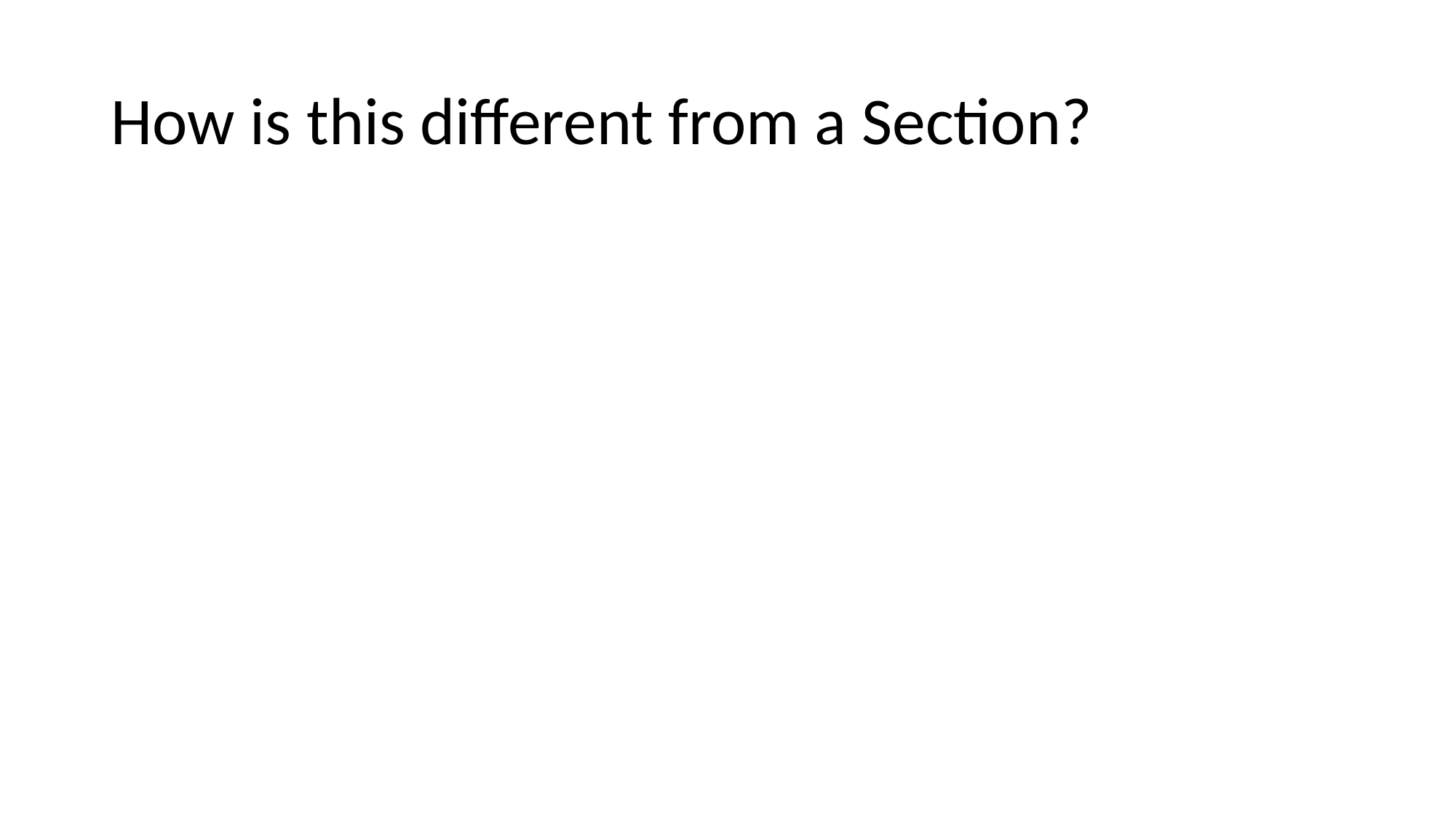

# How is this different from a Section?